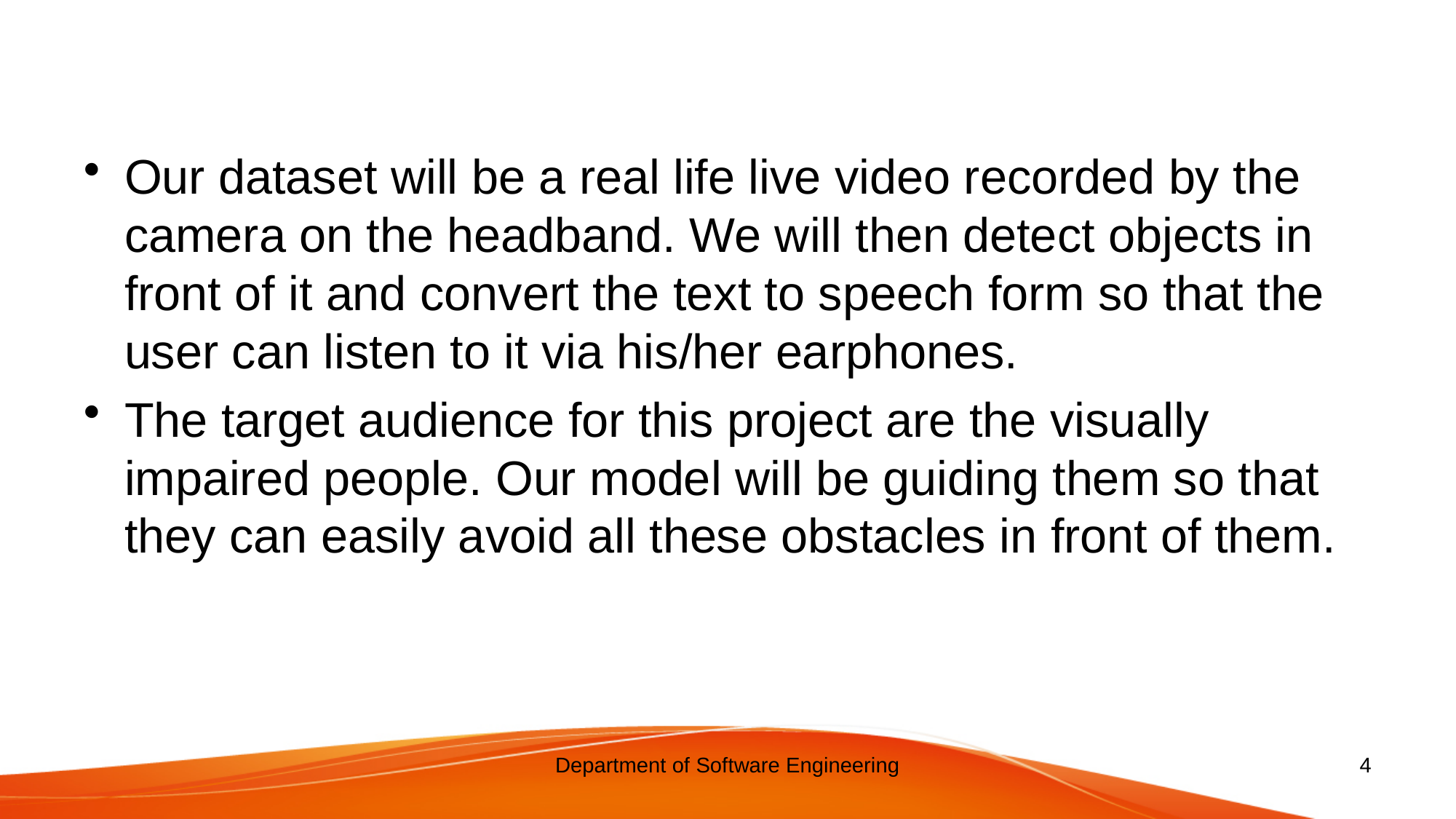

Our dataset will be a real life live video recorded by the camera on the headband. We will then detect objects in front of it and convert the text to speech form so that the user can listen to it via his/her earphones.
The target audience for this project are the visually impaired people. Our model will be guiding them so that they can easily avoid all these obstacles in front of them.
Department of Software Engineering
4